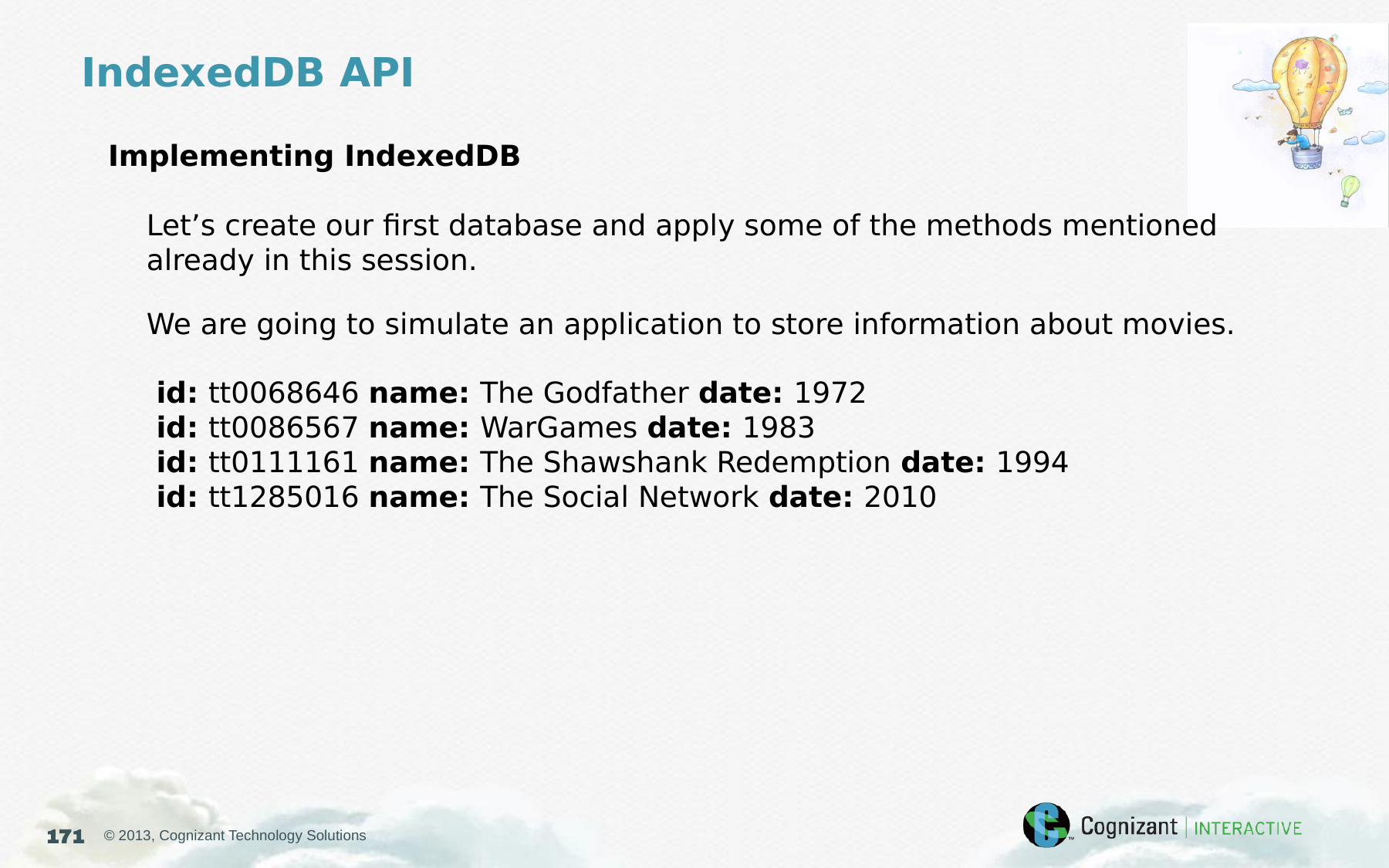

IndexedDB API
Implementing IndexedDB
Let’s create our first database and apply some of the methods mentioned
already in this session.
We are going to simulate an application to store information about movies.
id: tt0068646 name: The Godfather date: 1972
id: tt0086567 name: WarGames date: 1983
id: tt0111161 name: The Shawshank Redemption date: 1994
id: tt1285016 name: The Social Network date: 2010